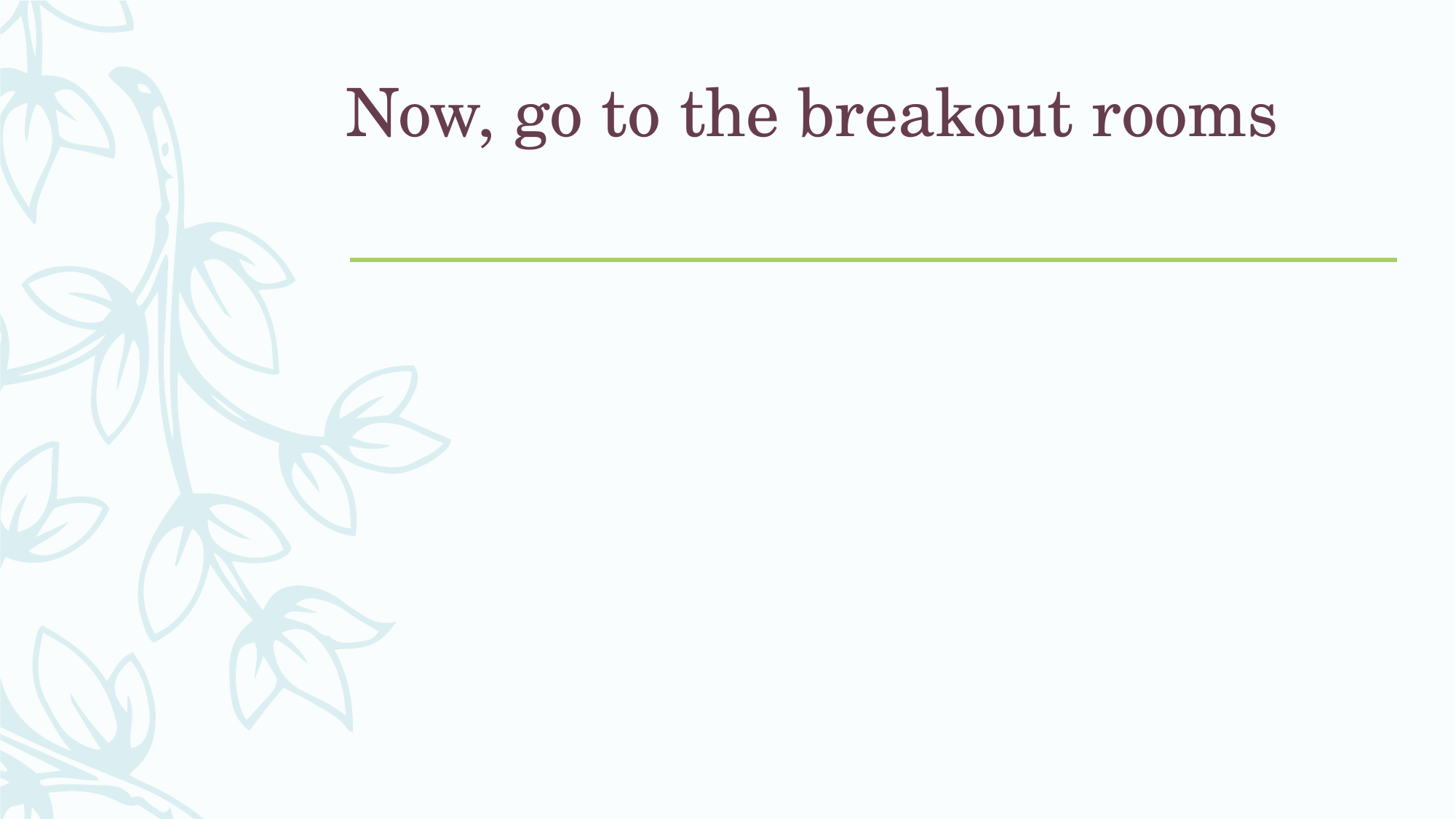

# Now, go to the breakout rooms